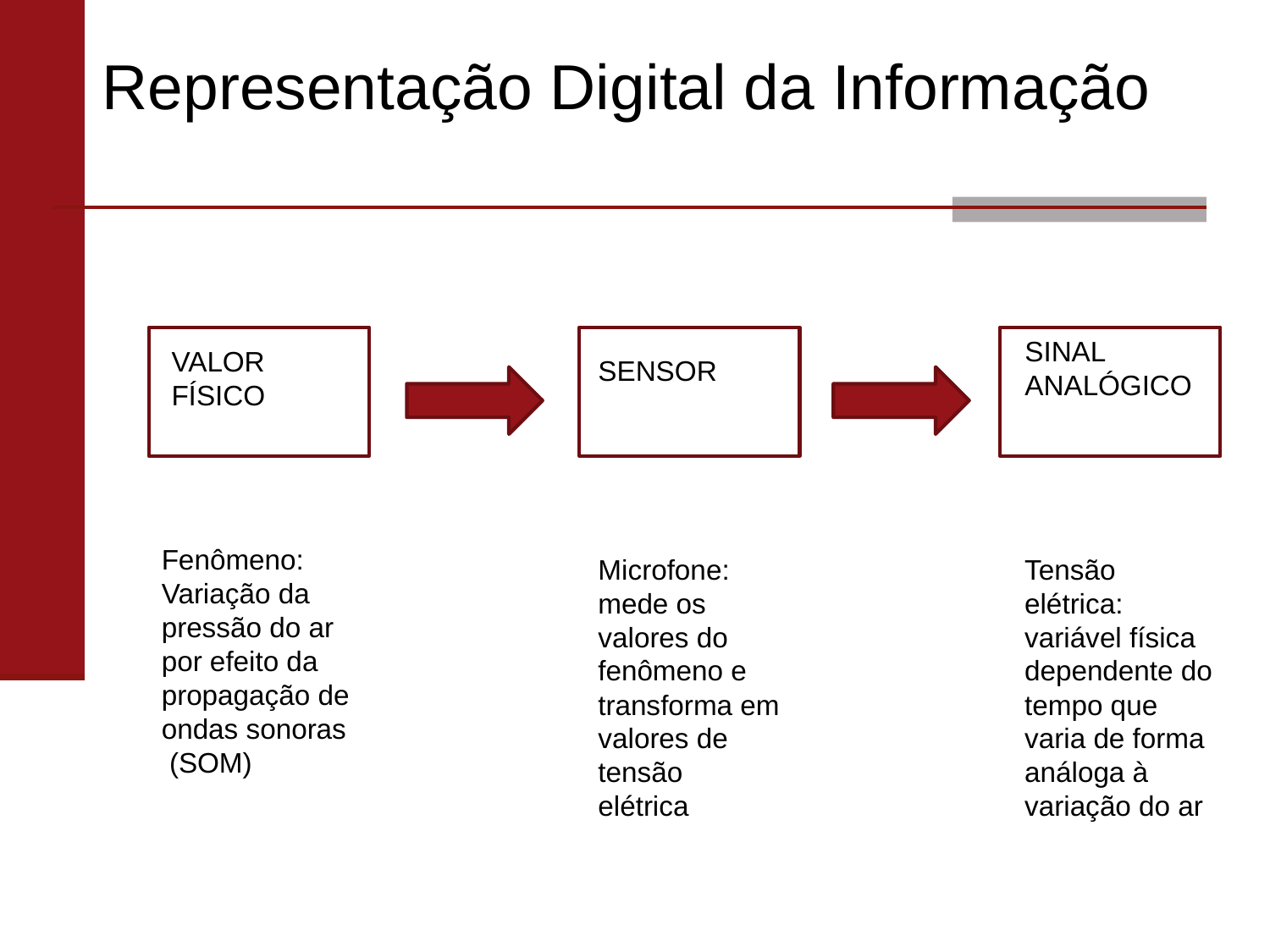

Representação Digital da Informação

SINAL ANALÓGICO
VALOR FÍSICO
SENSOR

Fenômeno: Variação da pressão do ar por efeito da propagação de ondas sonoras
 (SOM)
Microfone: mede os valores do fenômeno e transforma em valores de tensão elétrica
Tensão elétrica: variável física dependente do tempo que varia de forma análoga à variação do ar